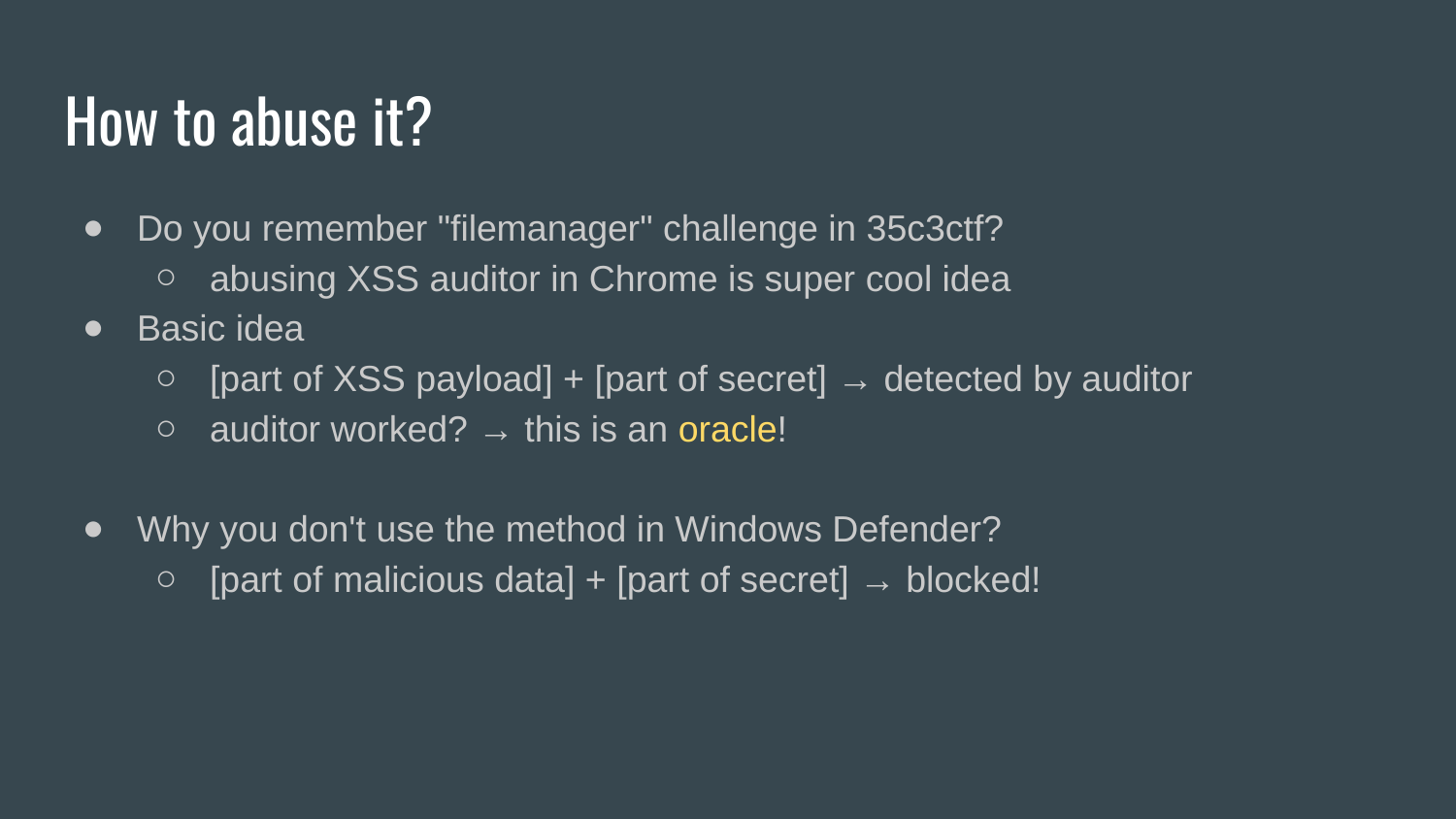

# How to abuse it?
Do you remember "filemanager" challenge in 35c3ctf?
abusing XSS auditor in Chrome is super cool idea
Basic idea
[part of XSS payload] + [part of secret] → detected by auditor
auditor worked? → this is an oracle!
Why you don't use the method in Windows Defender?
[part of malicious data] + [part of secret] → blocked!